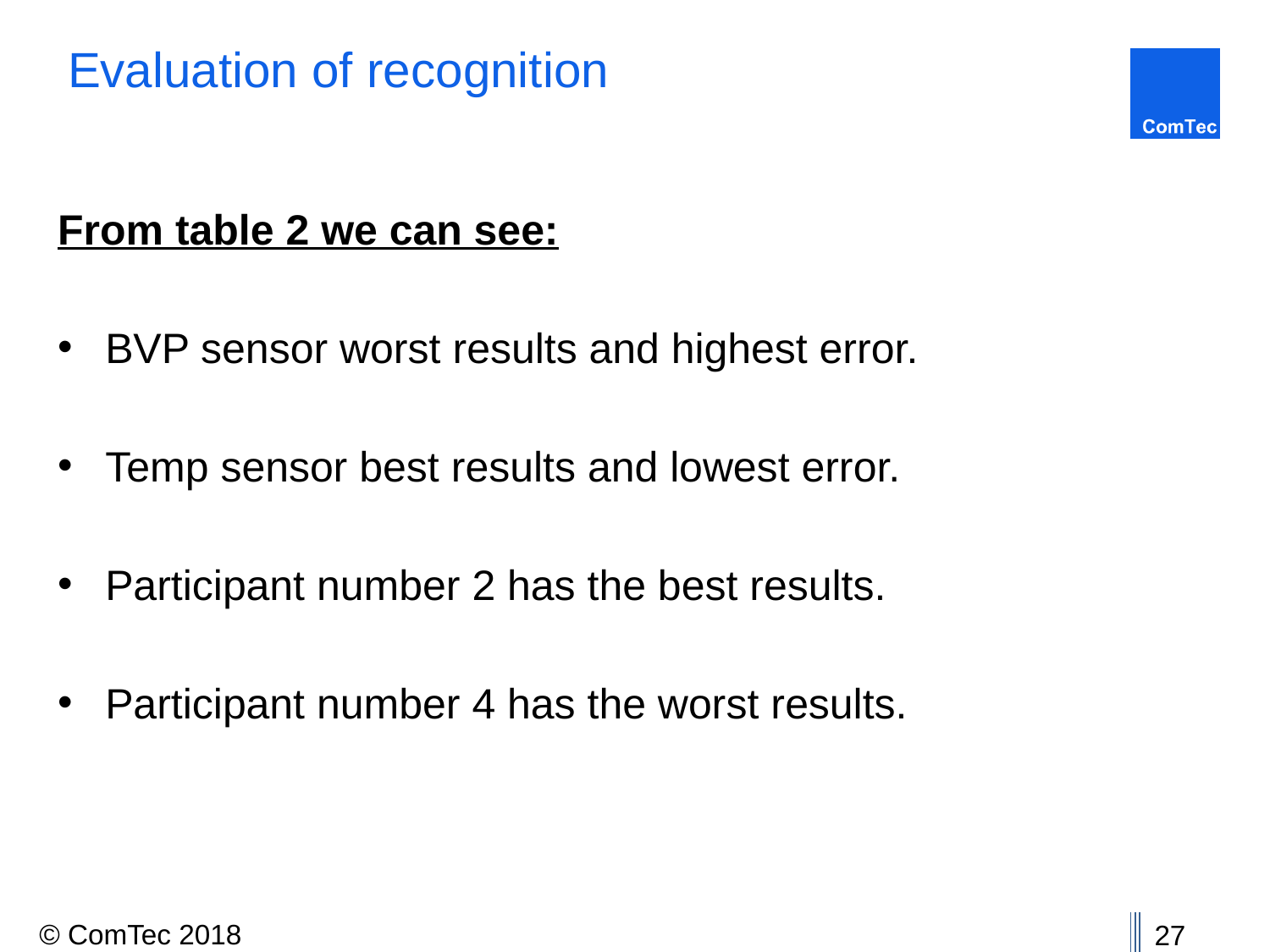

# Evaluation of recognition
From table 2 we can see:

BVP sensor worst results and highest error.

Temp sensor best results and lowest error.

Participant number 2 has the best results.

Participant number 4 has the worst results.